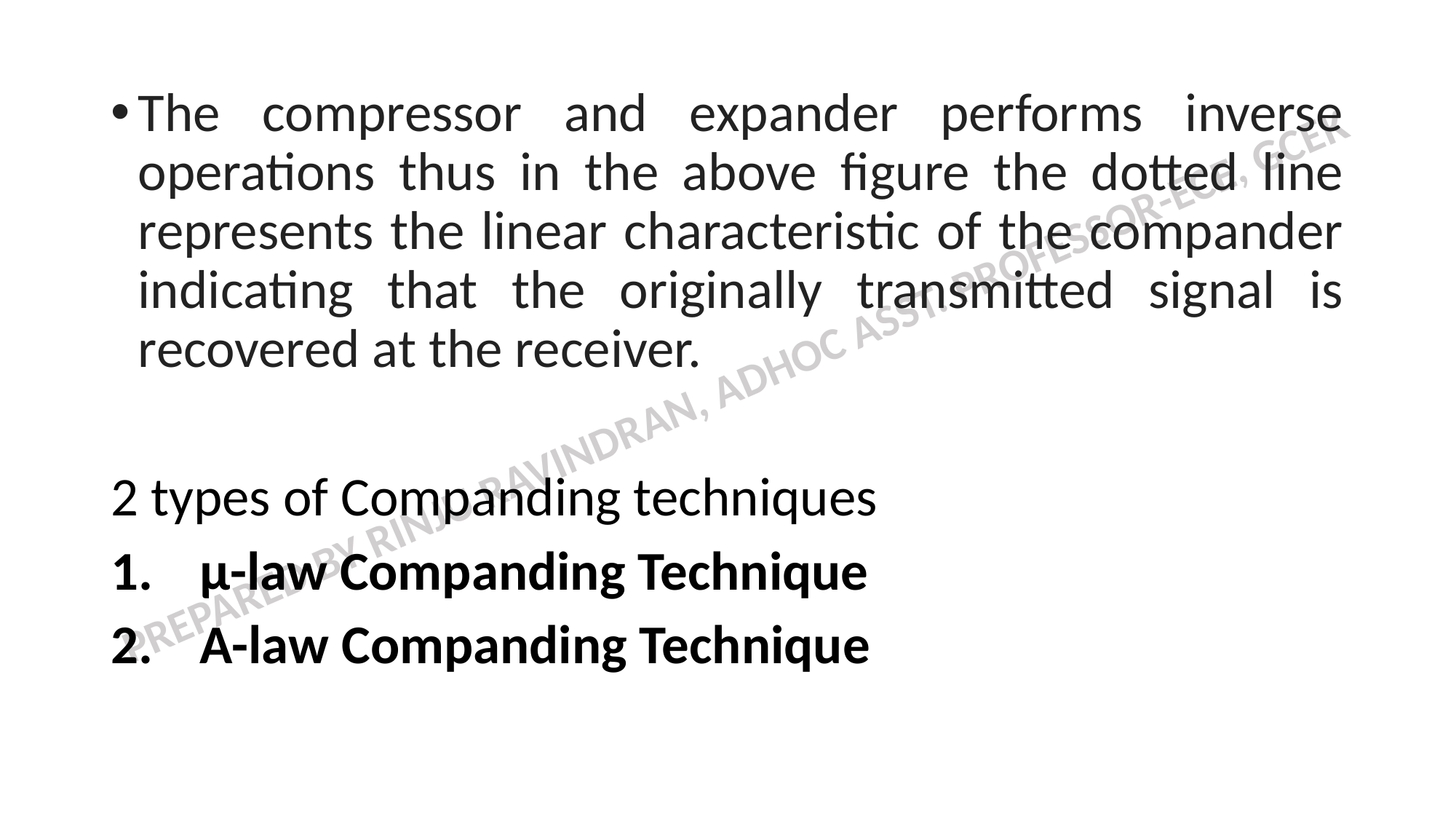

The compressor and expander performs inverse operations thus in the above figure the dotted line represents the linear characteristic of the compander indicating that the originally transmitted signal is recovered at the receiver.

2 types of Companding techniques
µ-law Companding Technique
A-law Companding Technique